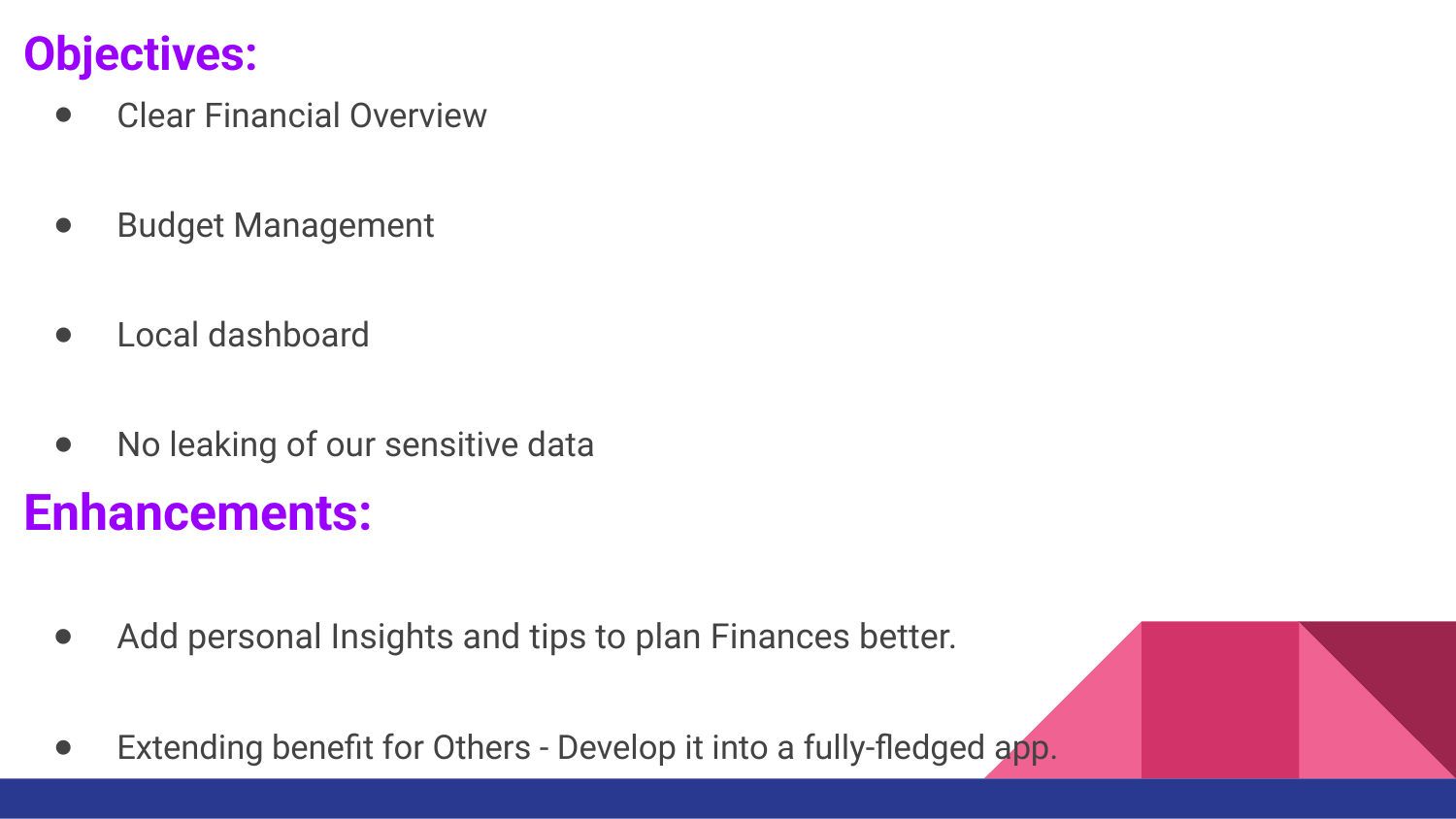

Objectives:
Clear Financial Overview

Budget Management

Local dashboard

No leaking of our sensitive data
Enhancements:

Add personal Insights and tips to plan Finances better.

Extending benefit for Others - Develop it into a fully-fledged app.